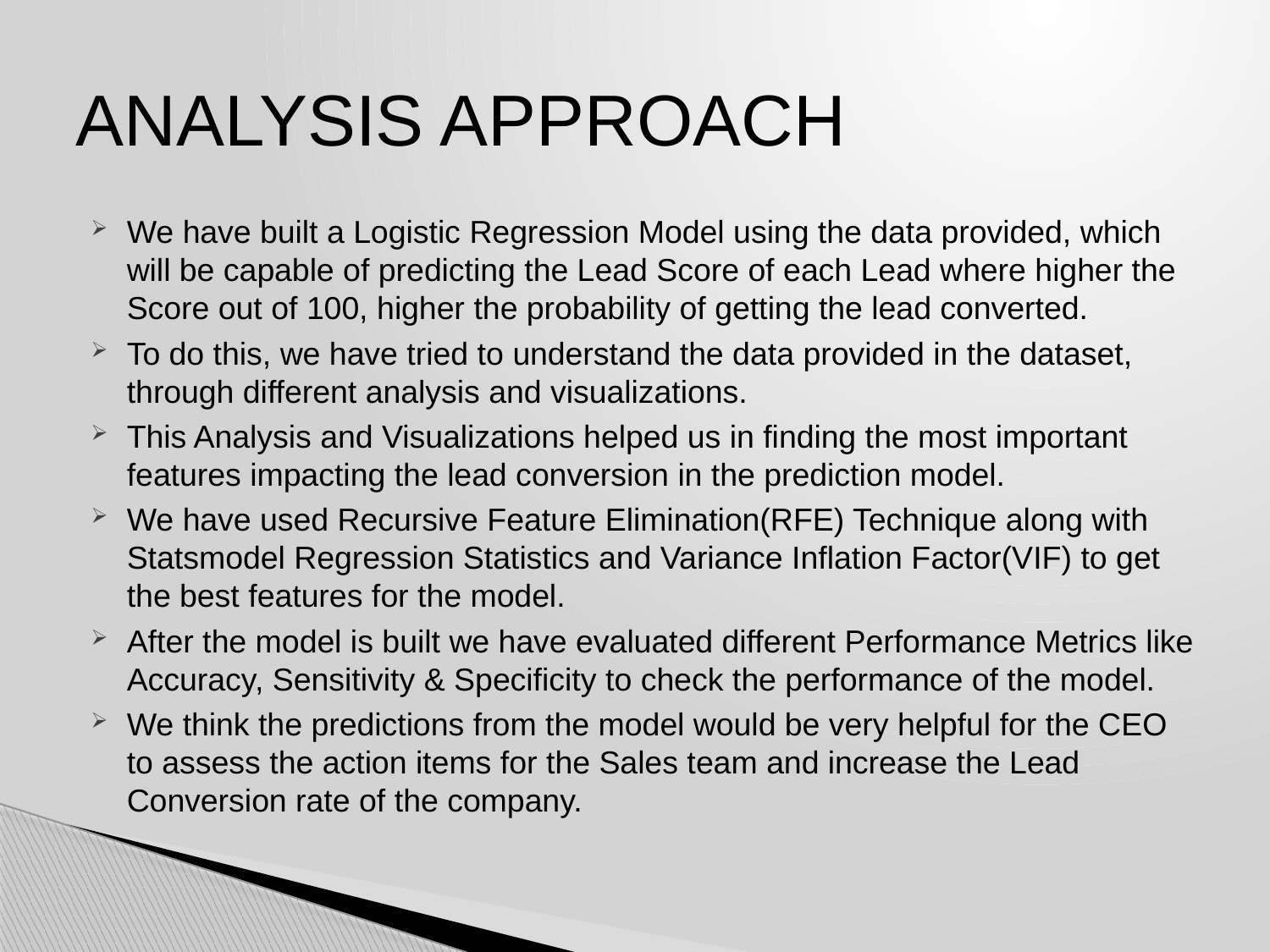

# ANALYSIS APPROACH
We have built a Logistic Regression Model using the data provided, which will be capable of predicting the Lead Score of each Lead where higher the Score out of 100, higher the probability of getting the lead converted.
To do this, we have tried to understand the data provided in the dataset, through different analysis and visualizations.
This Analysis and Visualizations helped us in finding the most important features impacting the lead conversion in the prediction model.
We have used Recursive Feature Elimination(RFE) Technique along with Statsmodel Regression Statistics and Variance Inflation Factor(VIF) to get the best features for the model.
After the model is built we have evaluated different Performance Metrics like Accuracy, Sensitivity & Specificity to check the performance of the model.
We think the predictions from the model would be very helpful for the CEO to assess the action items for the Sales team and increase the Lead Conversion rate of the company.